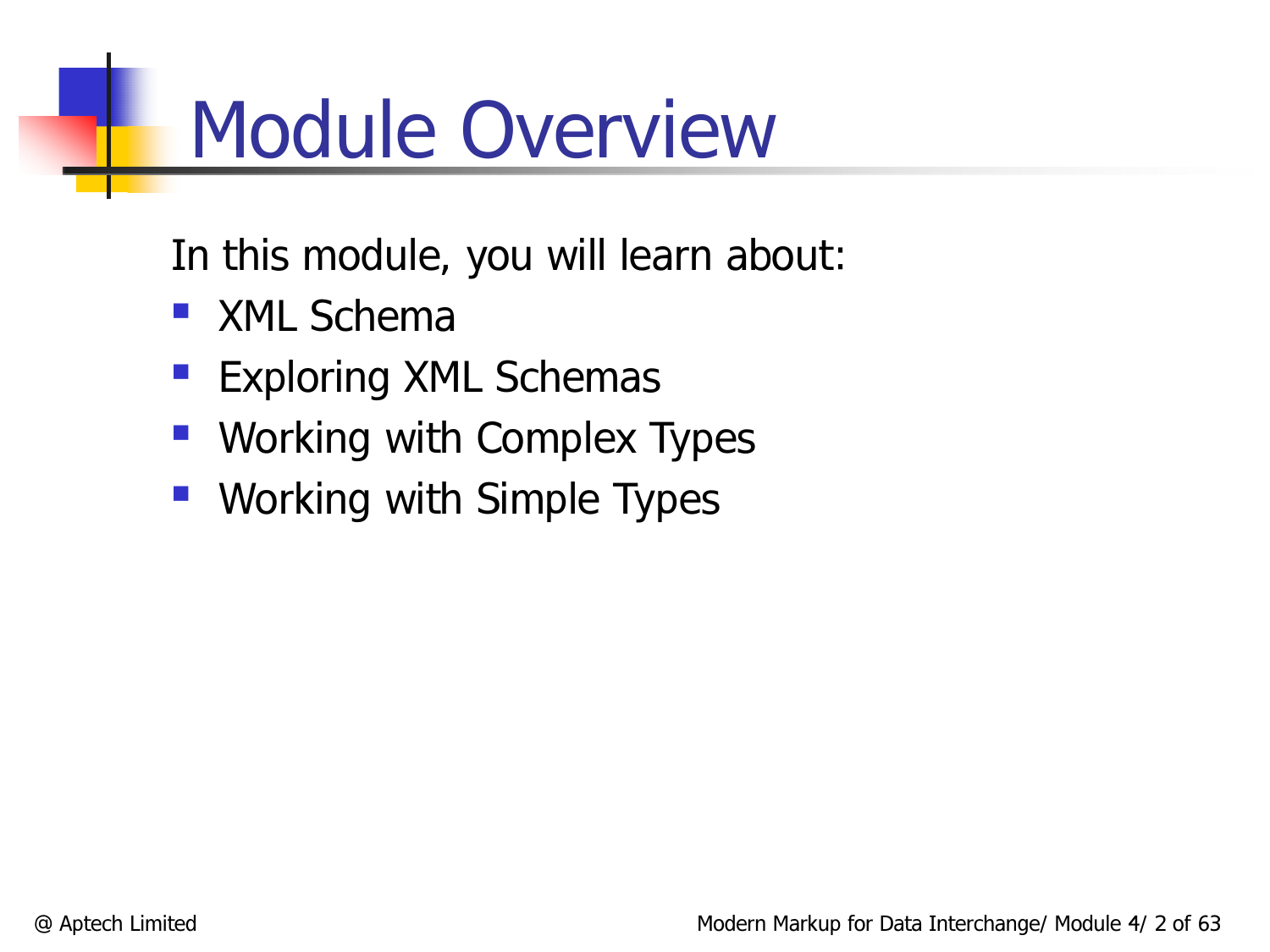

# Module Overview

In this module, you will learn about:
XML Schema
Exploring XML Schemas
Working with Complex Types
Working with Simple Types
@ Aptech Limited
Modern Markup for Data Interchange/ Module 4/ 2 of 63